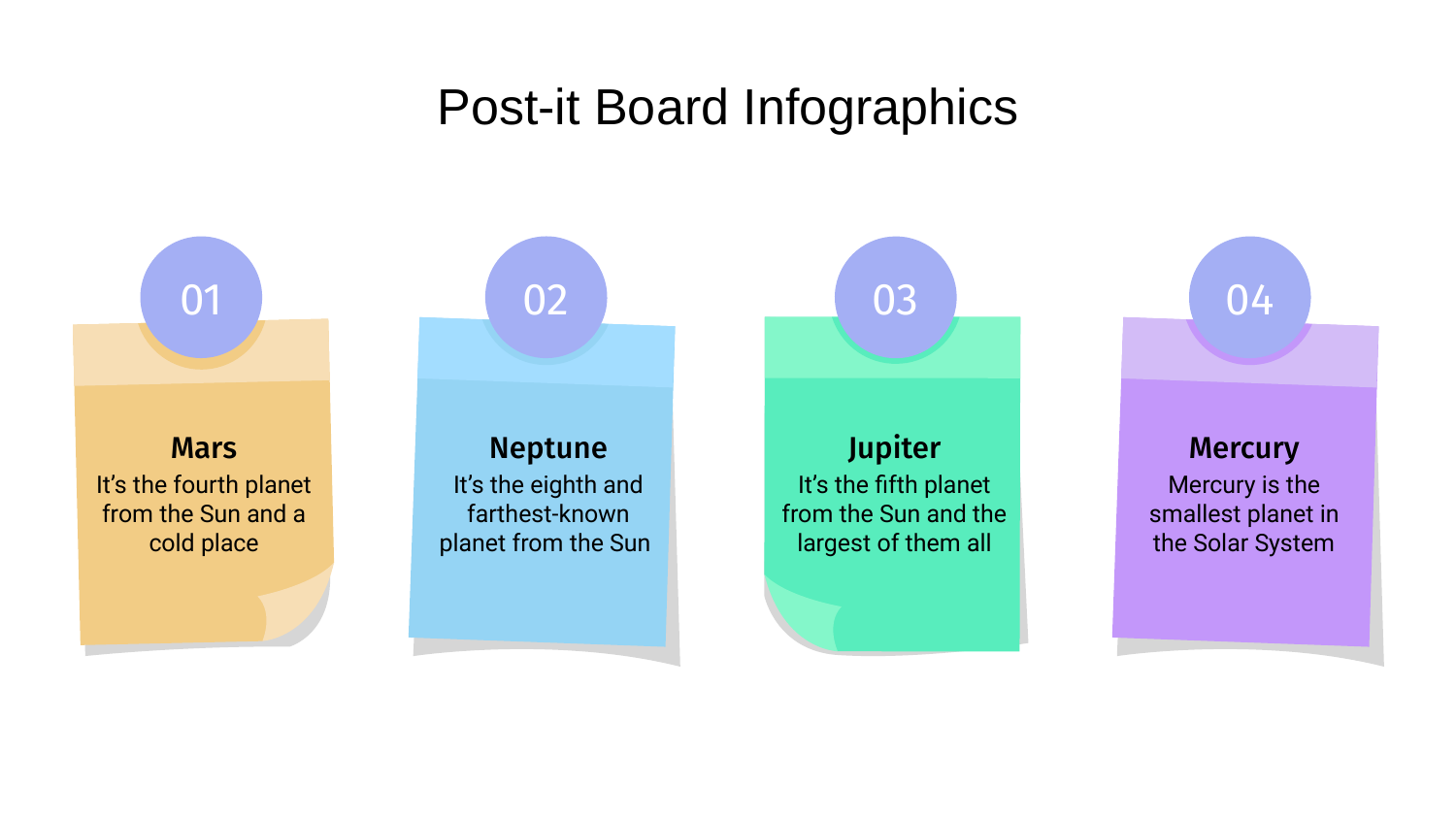

Post-it Board Infographics
02

04

01

03

Mars
Neptune
Jupiter
Mercury
It’s the fourth planet from the Sun and a cold place
It’s the eighth and farthest-known planet from the Sun
It’s the fifth planet from the Sun and the largest of them all
Mercury is the smallest planet in the Solar System